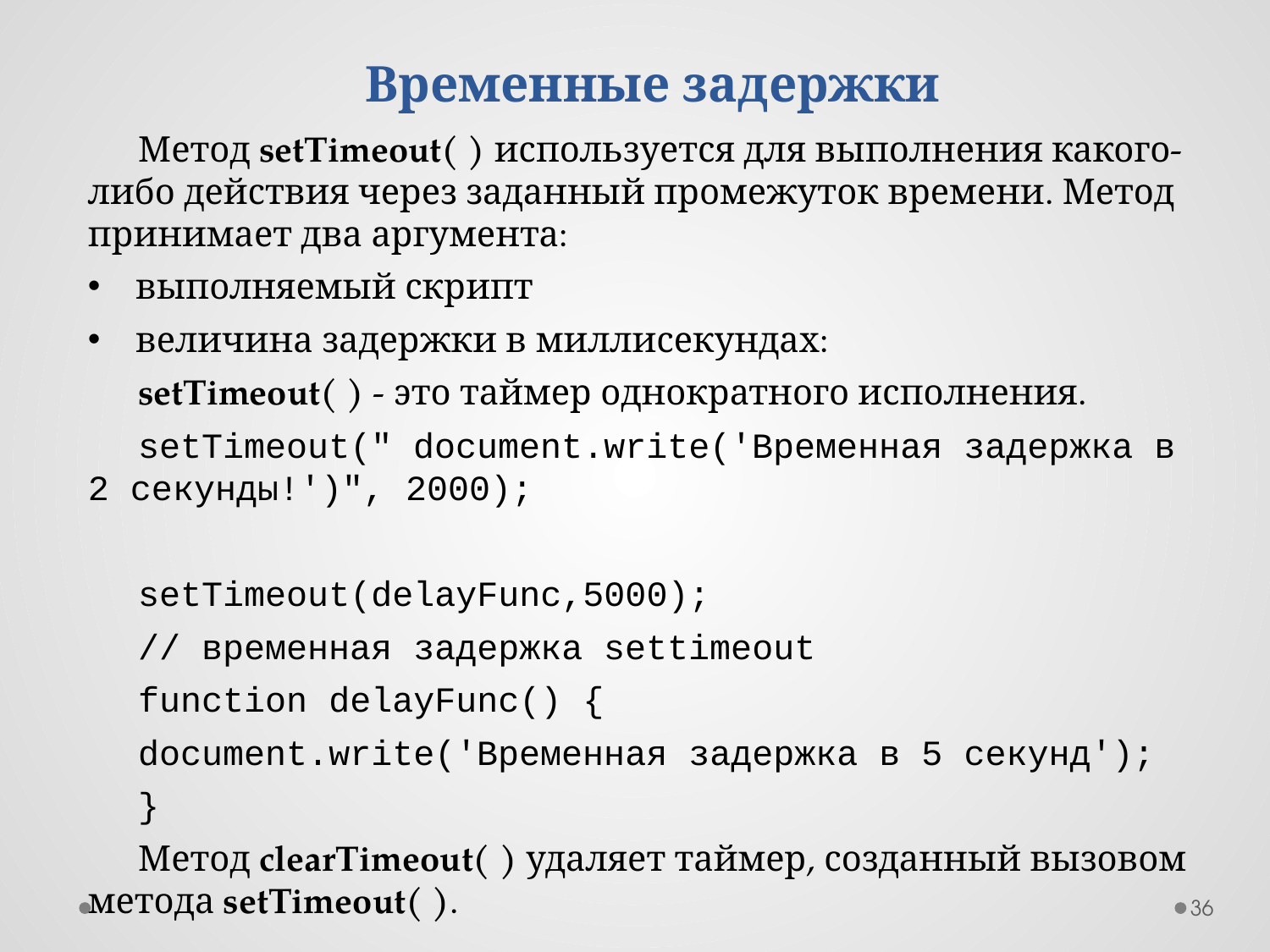

Временные задержки
Метод setTimeout( ) используется для выполнения какого-либо действия через заданный промежуток времени. Метод принимает два аргумента:
выполняемый скрипт
величина задержки в миллисекундах:
setTimeout( ) - это таймер однократного исполнения.
setTimeout(" document.write('Временная задержка в 2 секунды!')", 2000);

setTimeout(delayFunc,5000);
// временная задержка settimeout
function delayFunc() {
document.write('Временная задержка в 5 секунд');
}
Метод clearTimeout( ) удаляет таймер, созданный вызовом метода setTimeout( ).
36